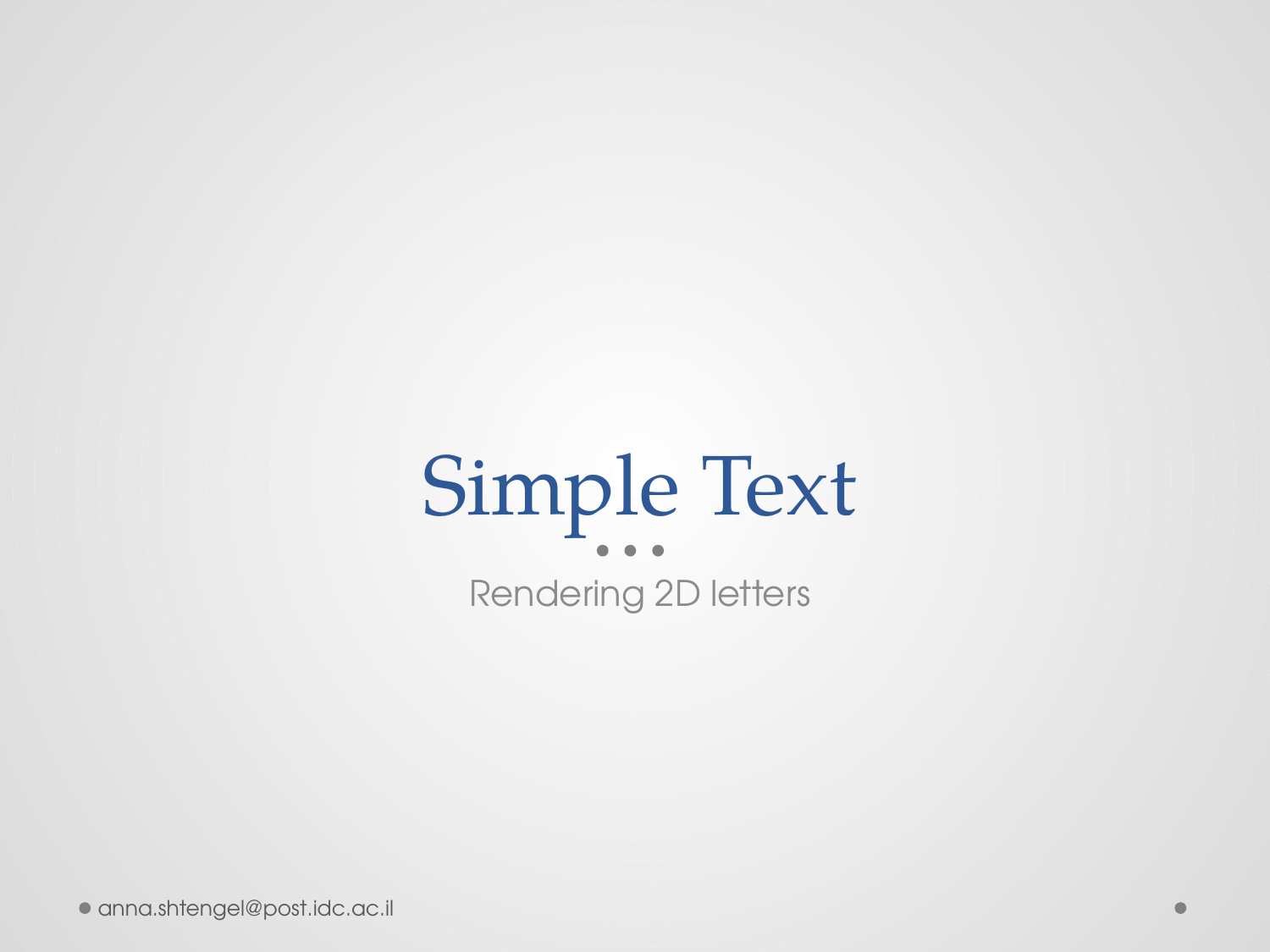

# Simple Text
Rendering 2D letters
anna.shtengel@post.idc.ac.il